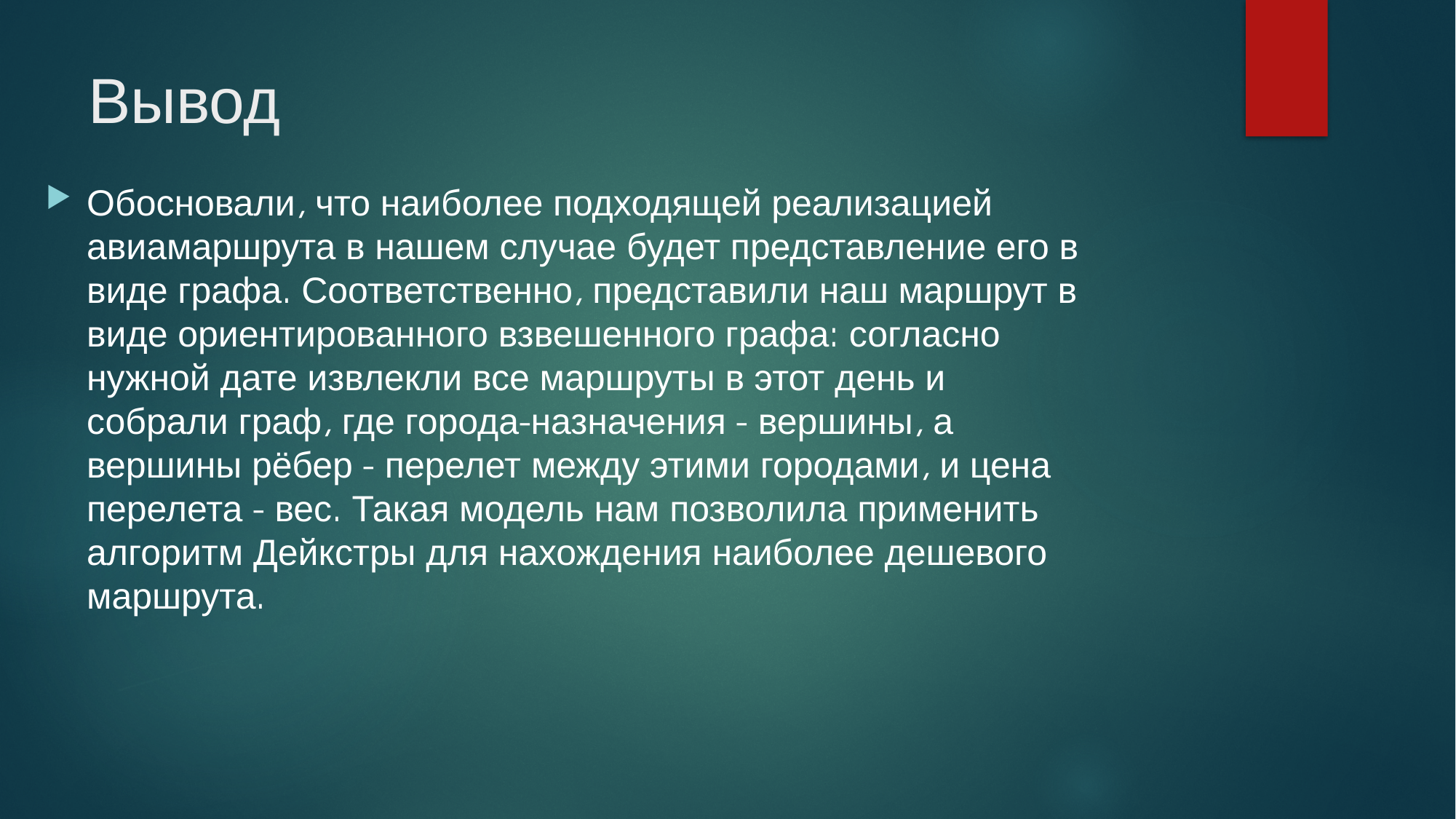

# Вывод
Обосновали, что наиболее подходящей реализацией авиамаршрута в нашем случае будет представление его в виде графа. Соответственно, представили наш маршрут в виде ориентированного взвешенного графа: согласно нужной дате извлекли все маршруты в этот день и собрали граф, где города-назначения - вершины, а вершины рёбер - перелет между этими городами, и цена перелета - вес. Такая модель нам позволила применить алгоритм Дейкстры для нахождения наиболее дешевого маршрута.